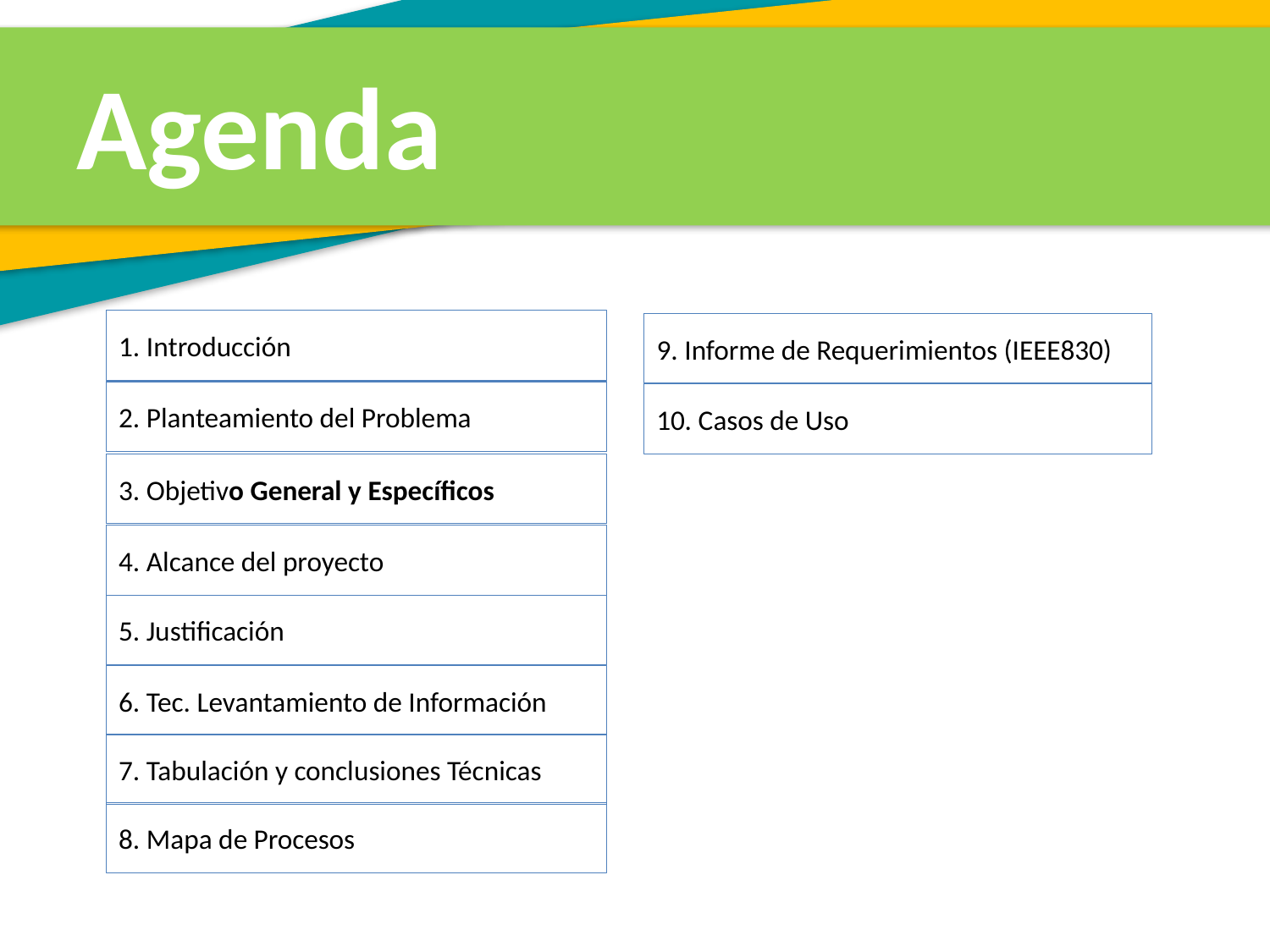

Agenda
1. Introducción
9. Informe de Requerimientos (IEEE830)
2. Planteamiento del Problema
10. Casos de Uso
3. Objetivo General y Específicos
4. Alcance del proyecto
5. Justificación
6. Tec. Levantamiento de Información
7. Tabulación y conclusiones Técnicas
8. Mapa de Procesos